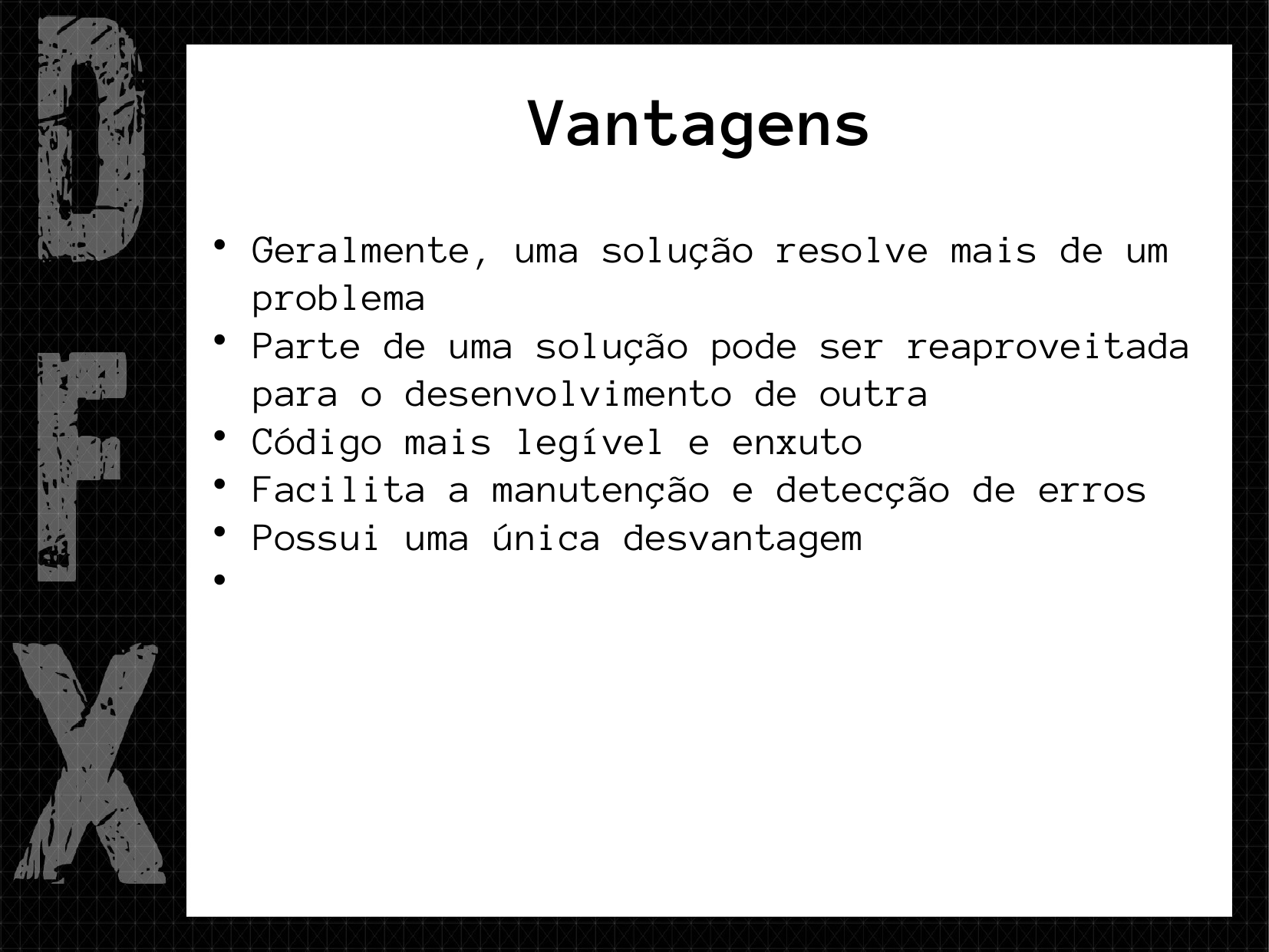

Vantagens
Geralmente, uma solução resolve mais de um problema
Parte de uma solução pode ser reaproveitada para o desenvolvimento de outra
Código mais legível e enxuto
Facilita a manutenção e detecção de erros
Possui uma única desvantagem